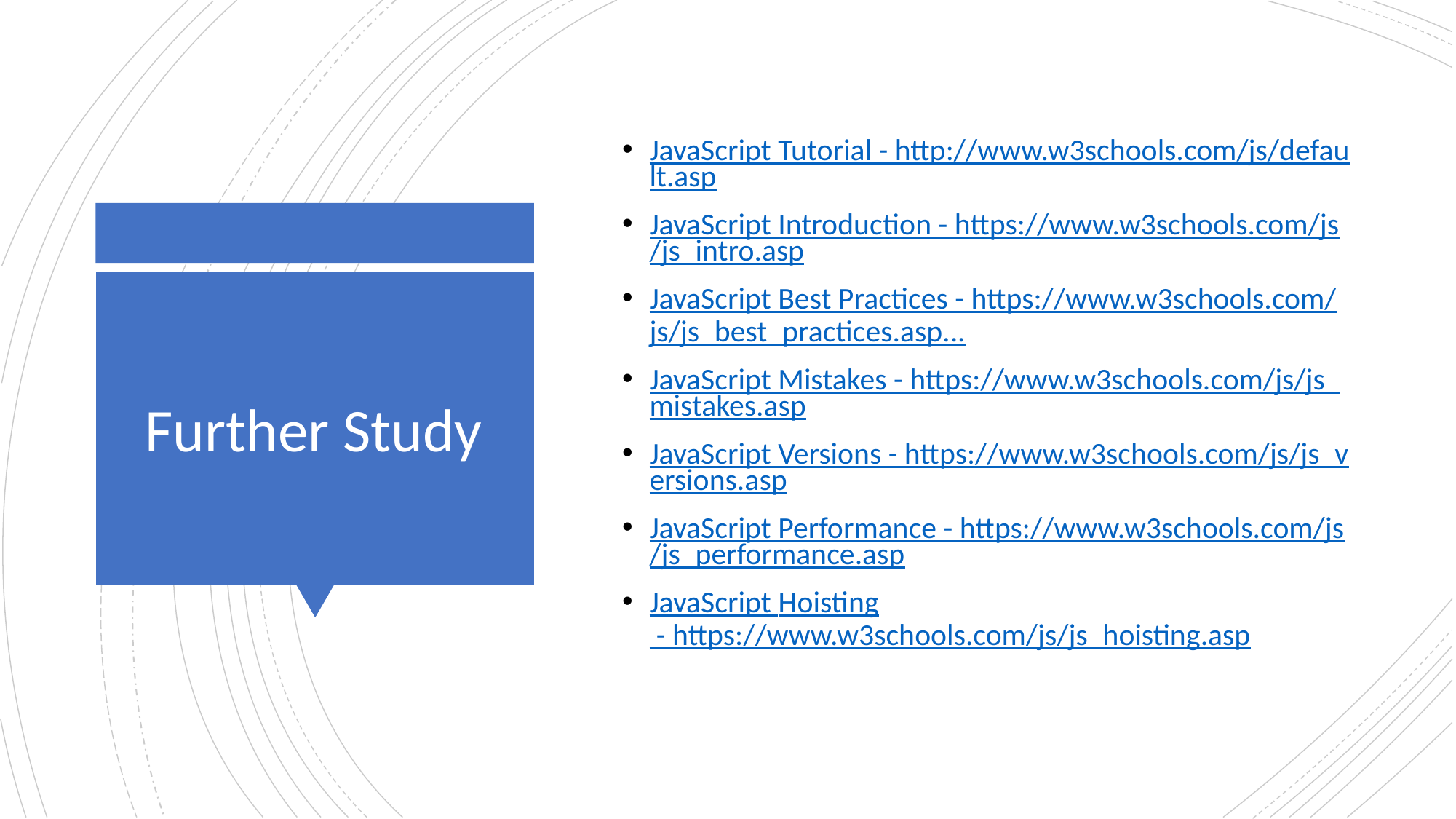

JavaScript Tutorial - http://www.w3schools.com/js/default.asp
JavaScript Introduction - https://www.w3schools.com/js/js_intro.asp
JavaScript Best Practices - https://www.w3schools.com/js/js_best_practices.asp...
JavaScript Mistakes - https://www.w3schools.com/js/js_mistakes.asp
JavaScript Versions - https://www.w3schools.com/js/js_versions.asp
JavaScript Performance - https://www.w3schools.com/js/js_performance.asp
JavaScript Hoisting - https://www.w3schools.com/js/js_hoisting.asp

# Further Study